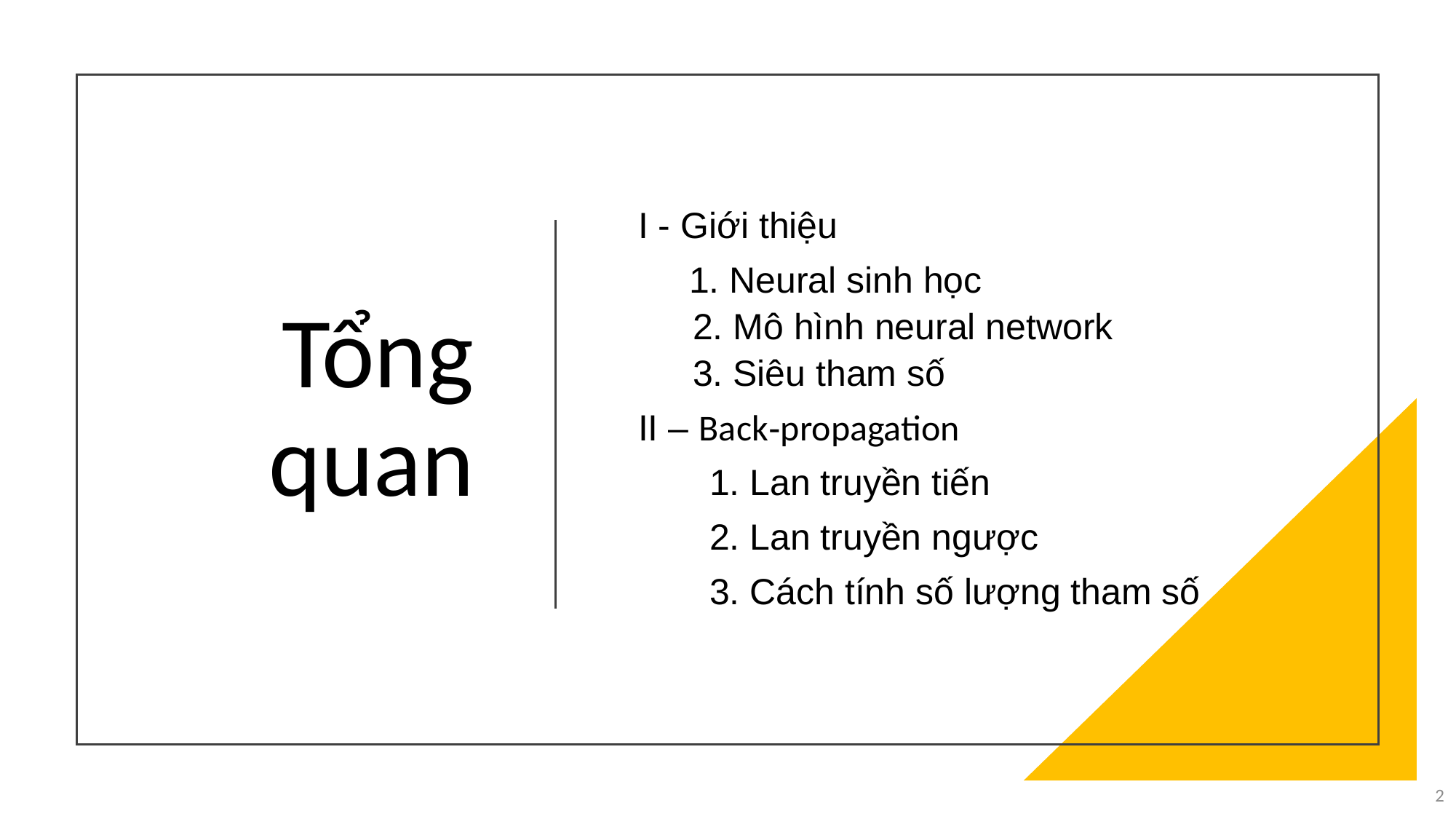

# Tổng quan
I - Giới thiệu
     1. Neural sinh học
2. Mô hình neural network
3. Siêu tham số
II – Back-propagation
       1. Lan truyền tiến
       2. Lan truyền ngược
       3. Cách tính số lượng tham số

2